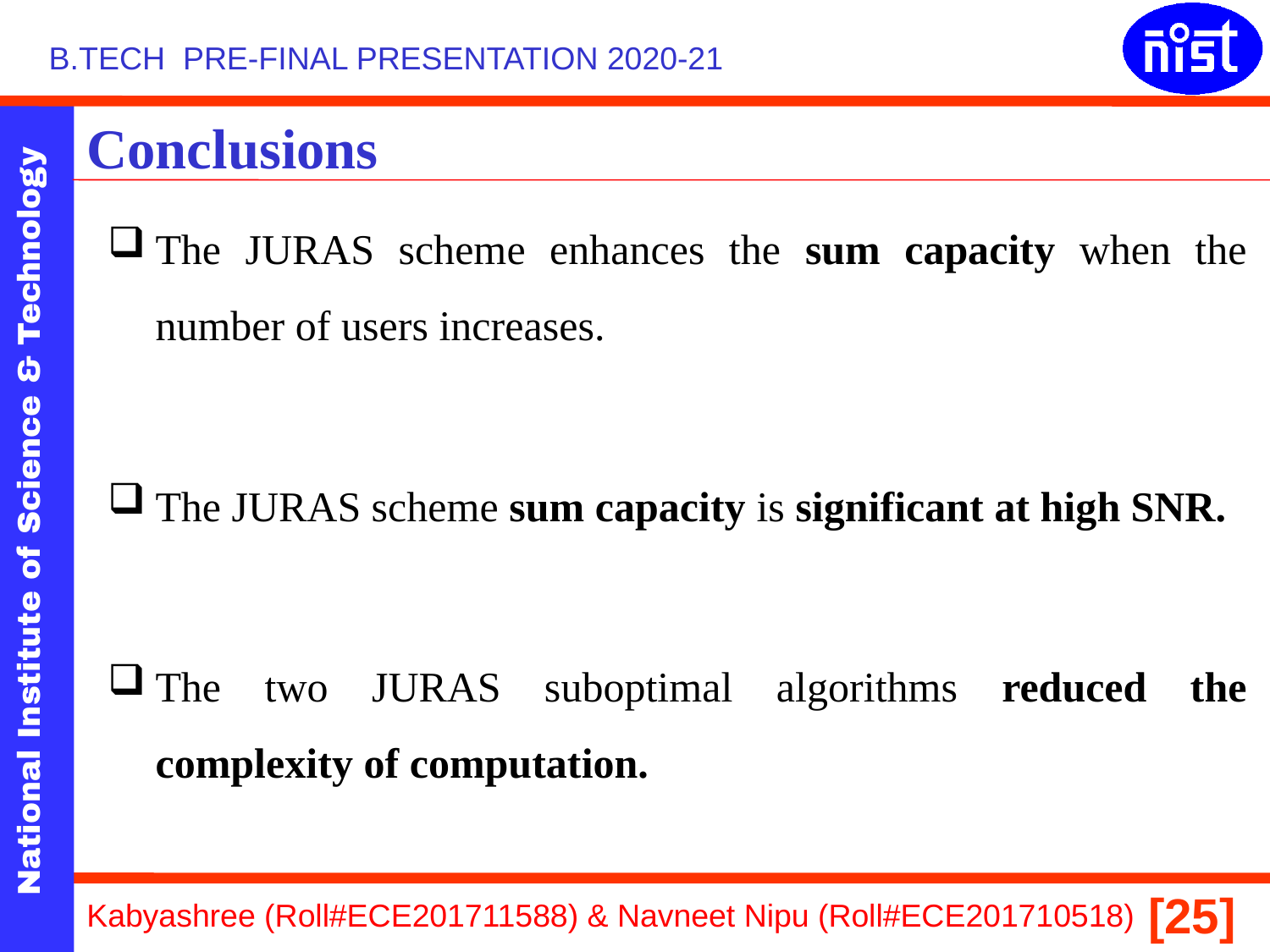

# Conclusions
The JURAS scheme enhances the sum capacity when the number of users increases.

The JURAS scheme sum capacity is significant at high SNR.

The two JURAS suboptimal algorithms reduced the complexity of computation.